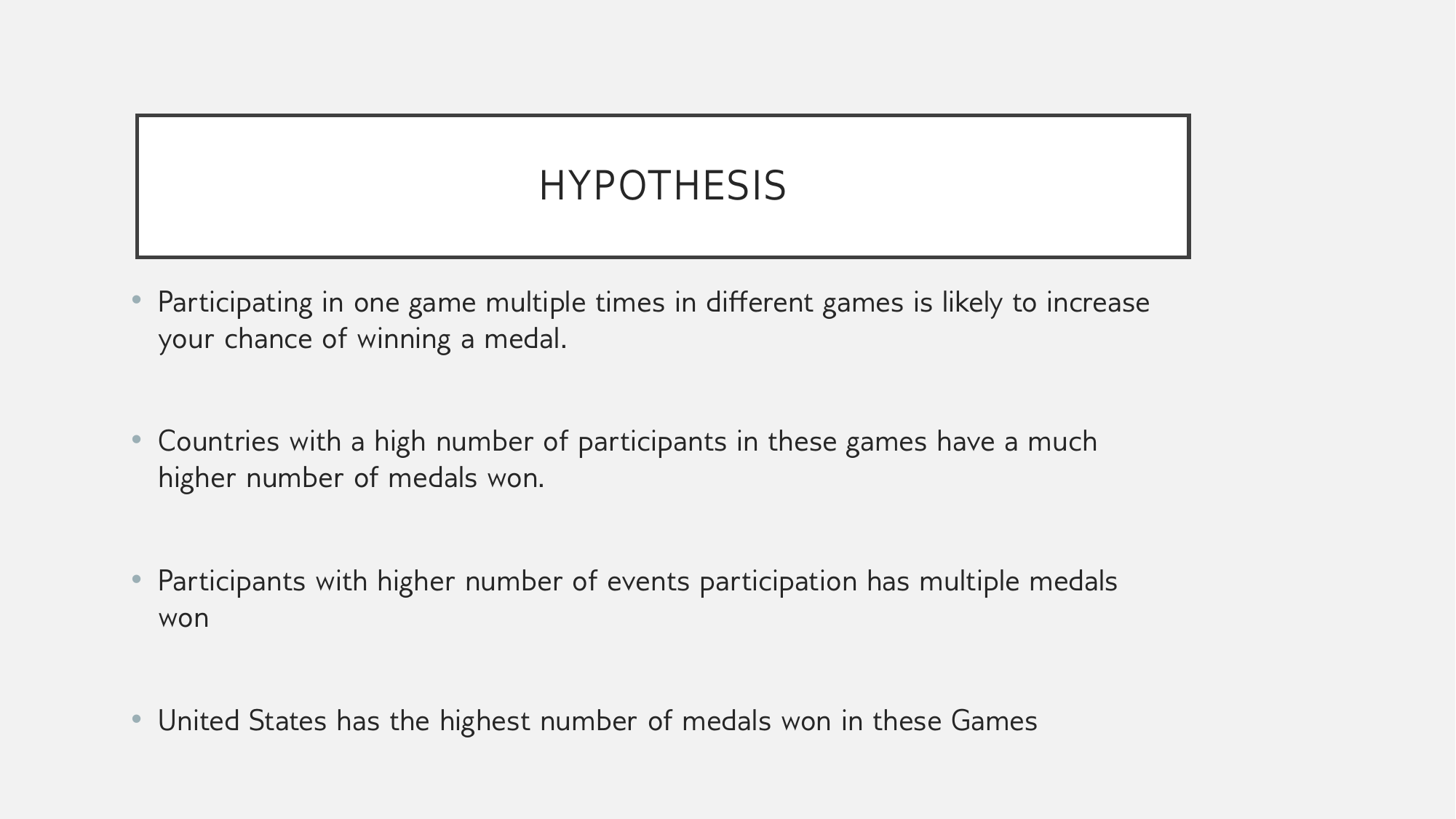

# Hypothesis
Participating in one game multiple times in different games is likely to increase your chance of winning a medal.

Countries with a high number of participants in these games have a much higher number of medals won.

Participants with higher number of events participation has multiple medals won

United States has the highest number of medals won in these Games